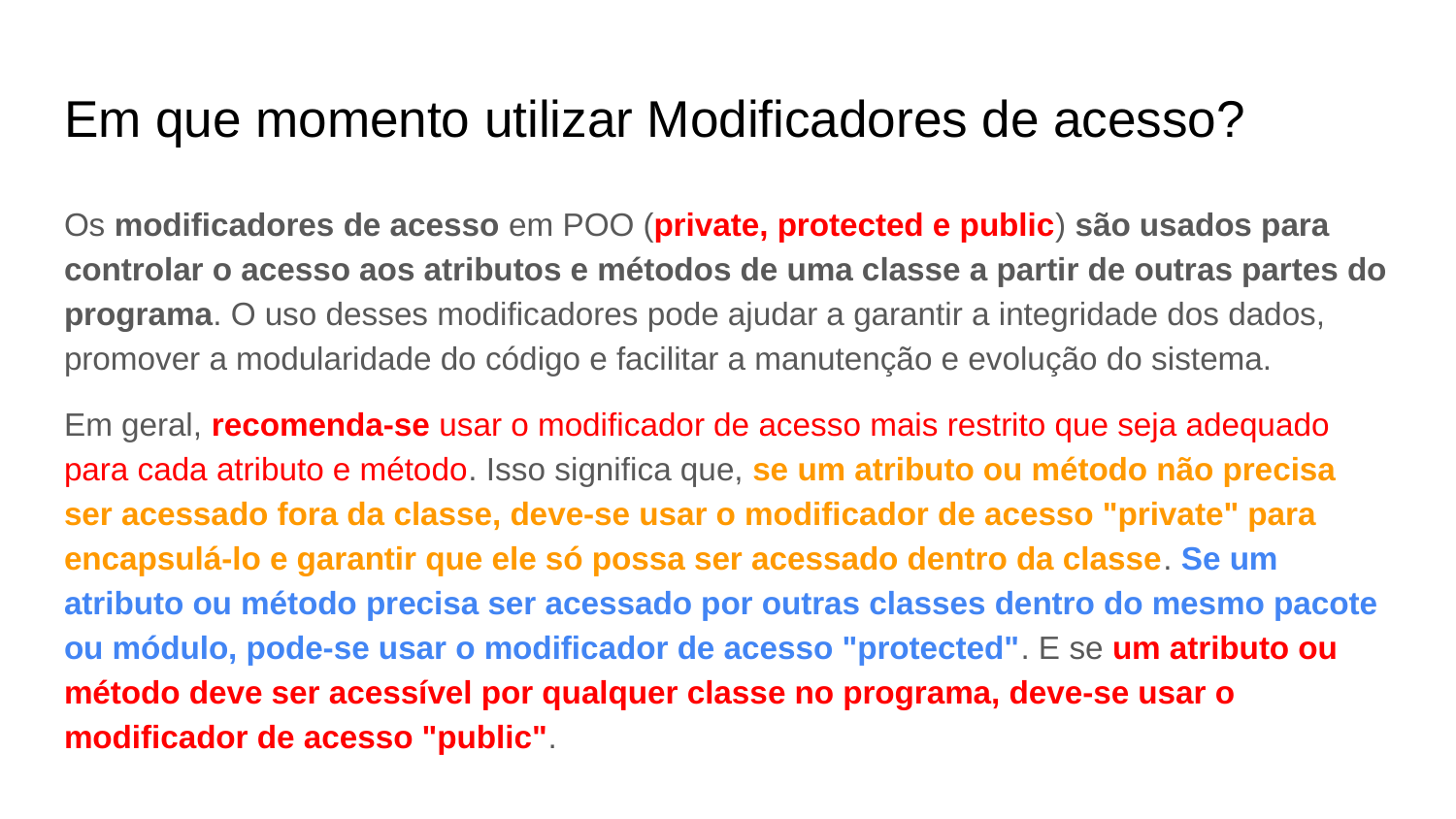

# Em que momento utilizar Modificadores de acesso?
Os modificadores de acesso em POO (private, protected e public) são usados para controlar o acesso aos atributos e métodos de uma classe a partir de outras partes do programa. O uso desses modificadores pode ajudar a garantir a integridade dos dados, promover a modularidade do código e facilitar a manutenção e evolução do sistema.
Em geral, recomenda-se usar o modificador de acesso mais restrito que seja adequado para cada atributo e método. Isso significa que, se um atributo ou método não precisa ser acessado fora da classe, deve-se usar o modificador de acesso "private" para encapsulá-lo e garantir que ele só possa ser acessado dentro da classe. Se um atributo ou método precisa ser acessado por outras classes dentro do mesmo pacote ou módulo, pode-se usar o modificador de acesso "protected". E se um atributo ou método deve ser acessível por qualquer classe no programa, deve-se usar o modificador de acesso "public".